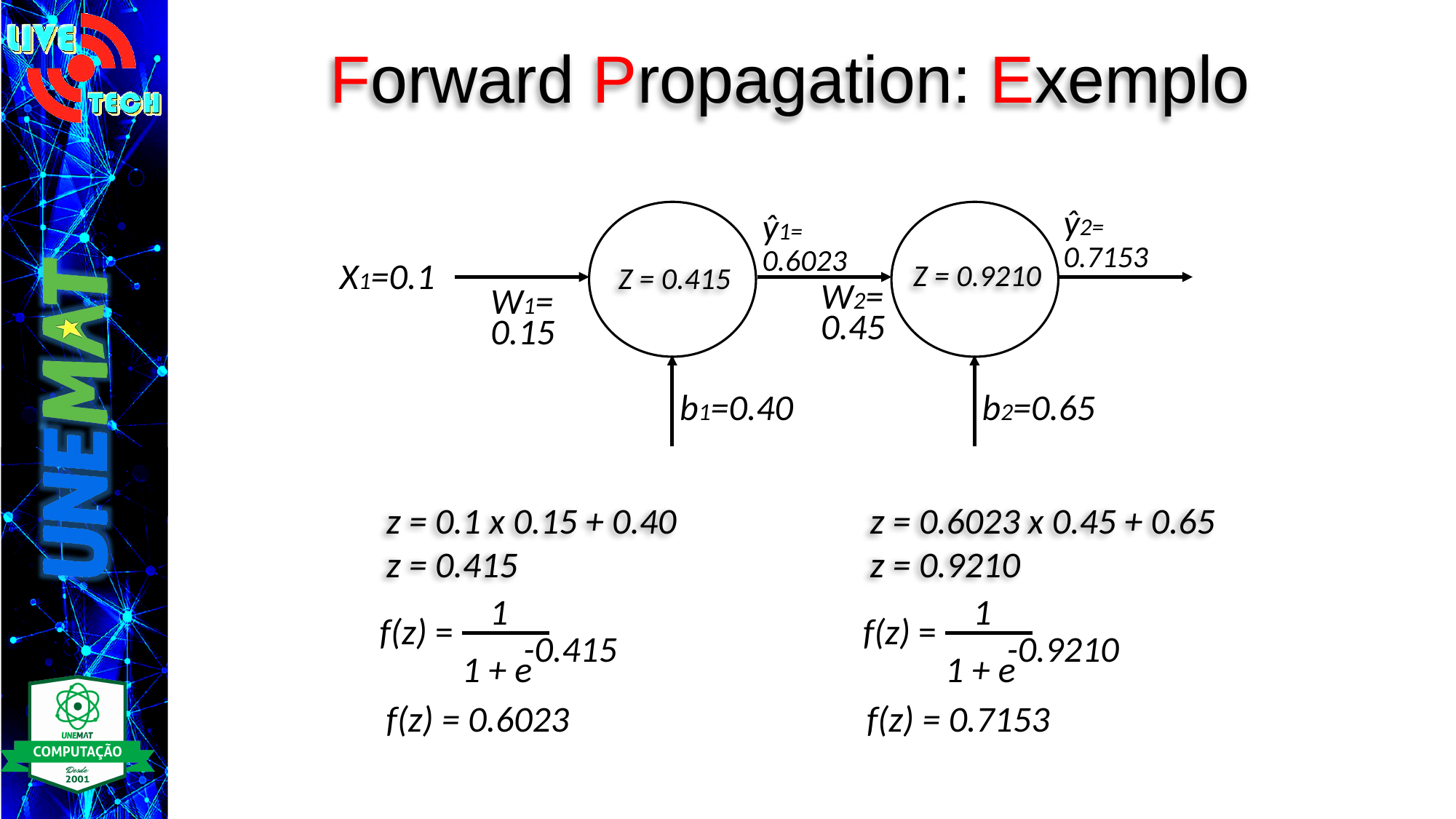

# Forward Propagation: Exemplo

ŷ2= 0.7153
ŷ1= 0.6023
X1=0.1
Z = 0.9210
Z = 0.415
W2=0.45
W1=0.15
b1=0.40
b2=0.65
z = 0.1 x 0.15 + 0.40
z = 0.415
z = 0.6023 x 0.45 + 0.65
z = 0.9210
1
-0.415
1 + e
f(z) =
f(z) = 0.6023
1
-0.9210
1 + e
f(z) =
f(z) = 0.7153